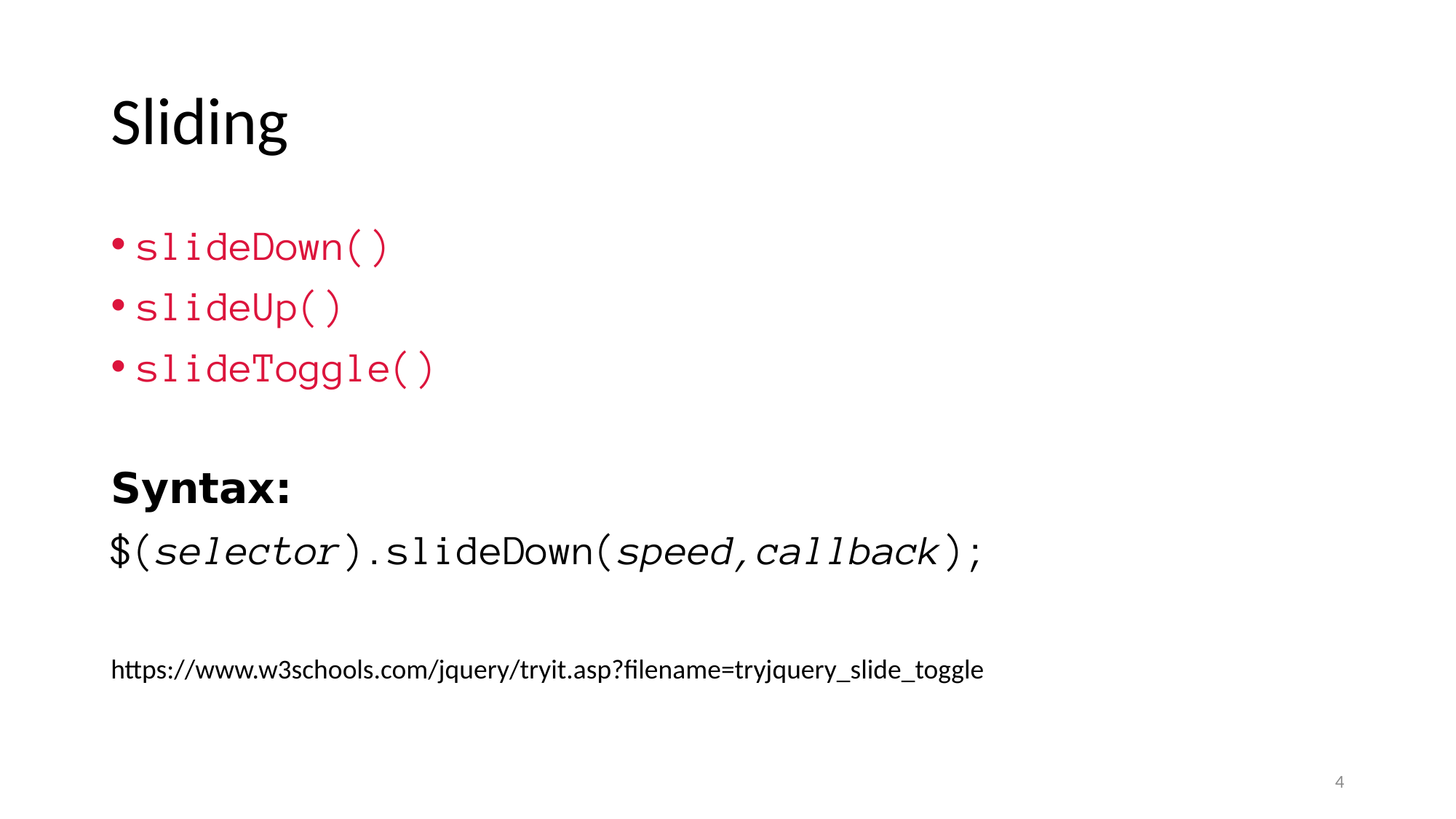

# Sliding
slideDown()
slideUp()
slideToggle()

Syntax:
$(selector).slideDown(speed,callback);

https://www.w3schools.com/jquery/tryit.asp?filename=tryjquery_slide_toggle
4